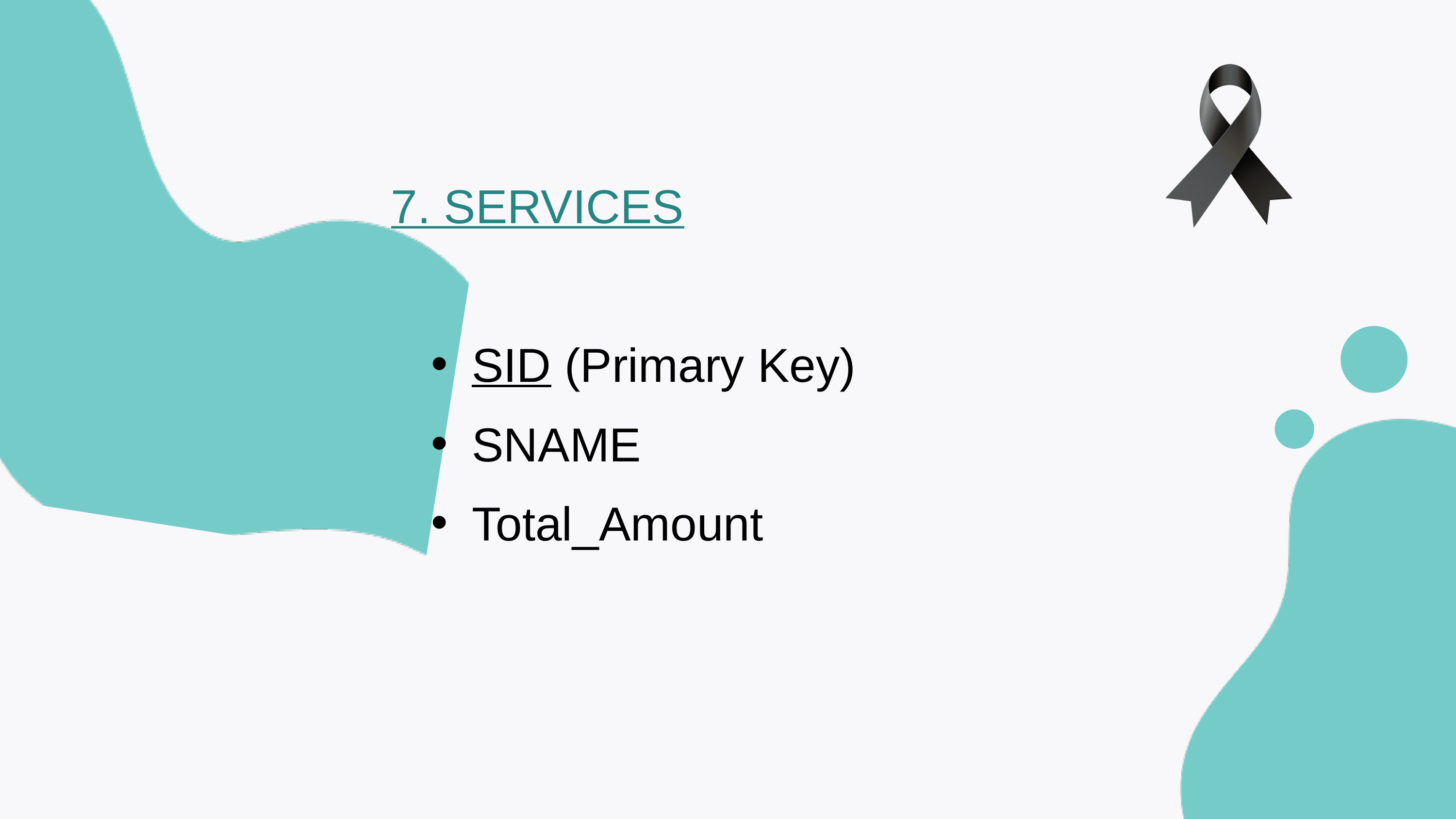

7. SERVICES

SID (Primary Key)
SNAME
Total_Amount